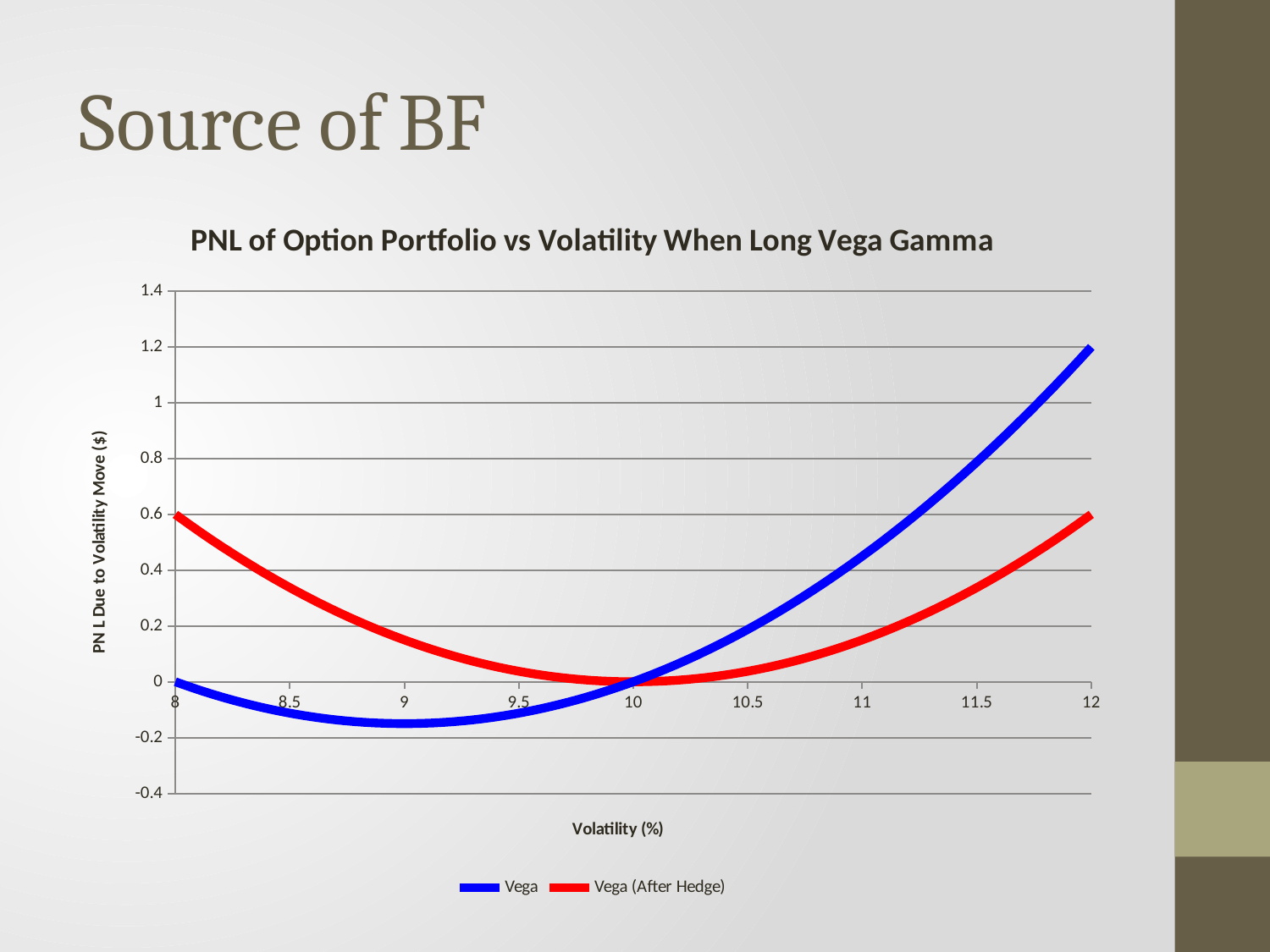

# Source of BF

### Chart: PNL of Option Portfolio vs Volatility When Long Vega Gamma

| Category | Vega | Vega (After Hedge) |
|---|---|---|